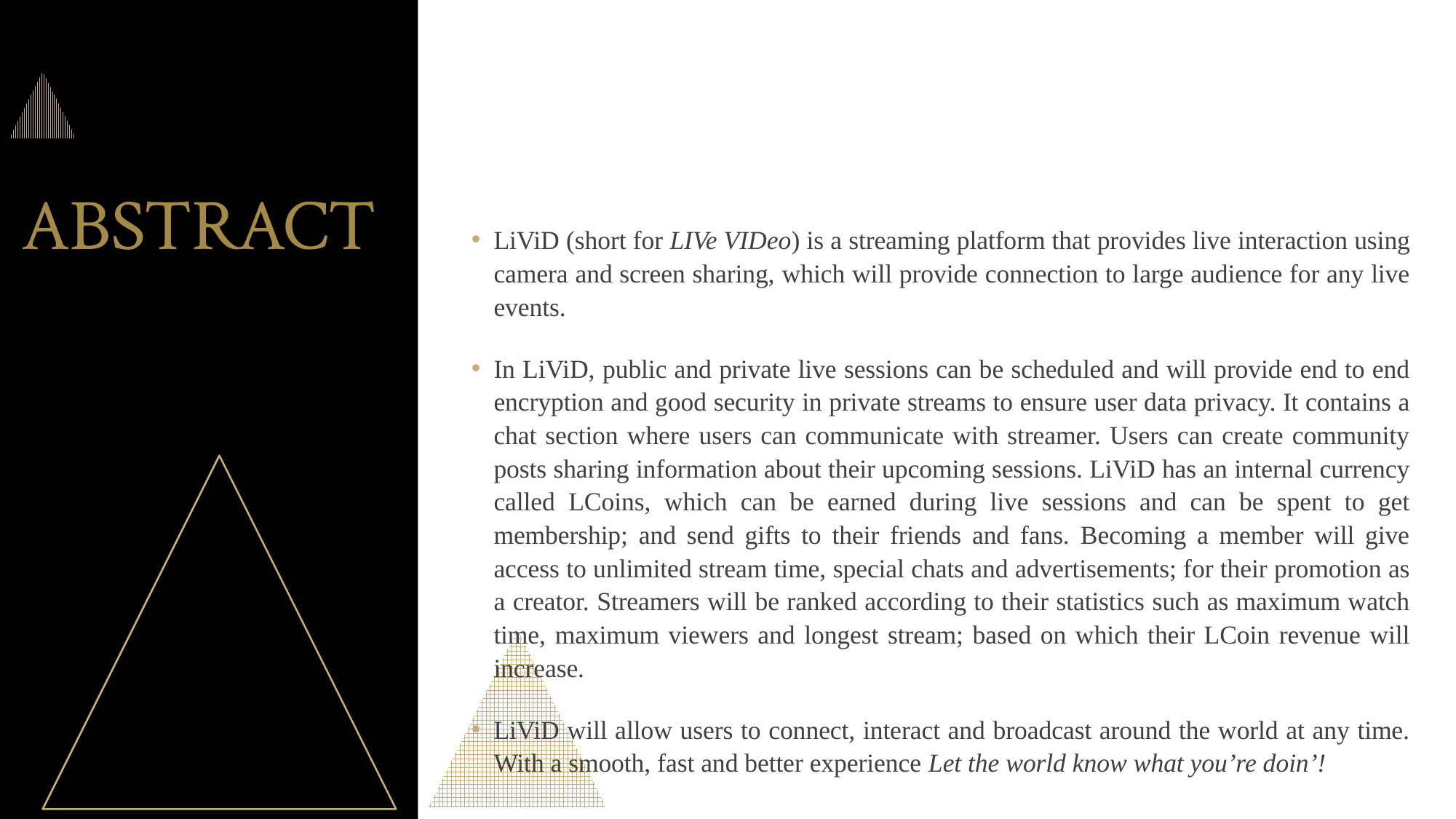

# ABSTRACT

LiViD (short for LIVe VIDeo) is a streaming platform that provides live interaction using camera and screen sharing, which will provide connection to large audience for any live events.
In LiViD, public and private live sessions can be scheduled and will provide end to end encryption and good security in private streams to ensure user data privacy. It contains a chat section where users can communicate with streamer. Users can create community posts sharing information about their upcoming sessions. LiViD has an internal currency called LCoins, which can be earned during live sessions and can be spent to get membership; and send gifts to their friends and fans. Becoming a member will give access to unlimited stream time, special chats and advertisements; for their promotion as a creator. Streamers will be ranked according to their statistics such as maximum watch time, maximum viewers and longest stream; based on which their LCoin revenue will increase.
LiViD will allow users to connect, interact and broadcast around the world at any time. With a smooth, fast and better experience Let the world know what you’re doin’!